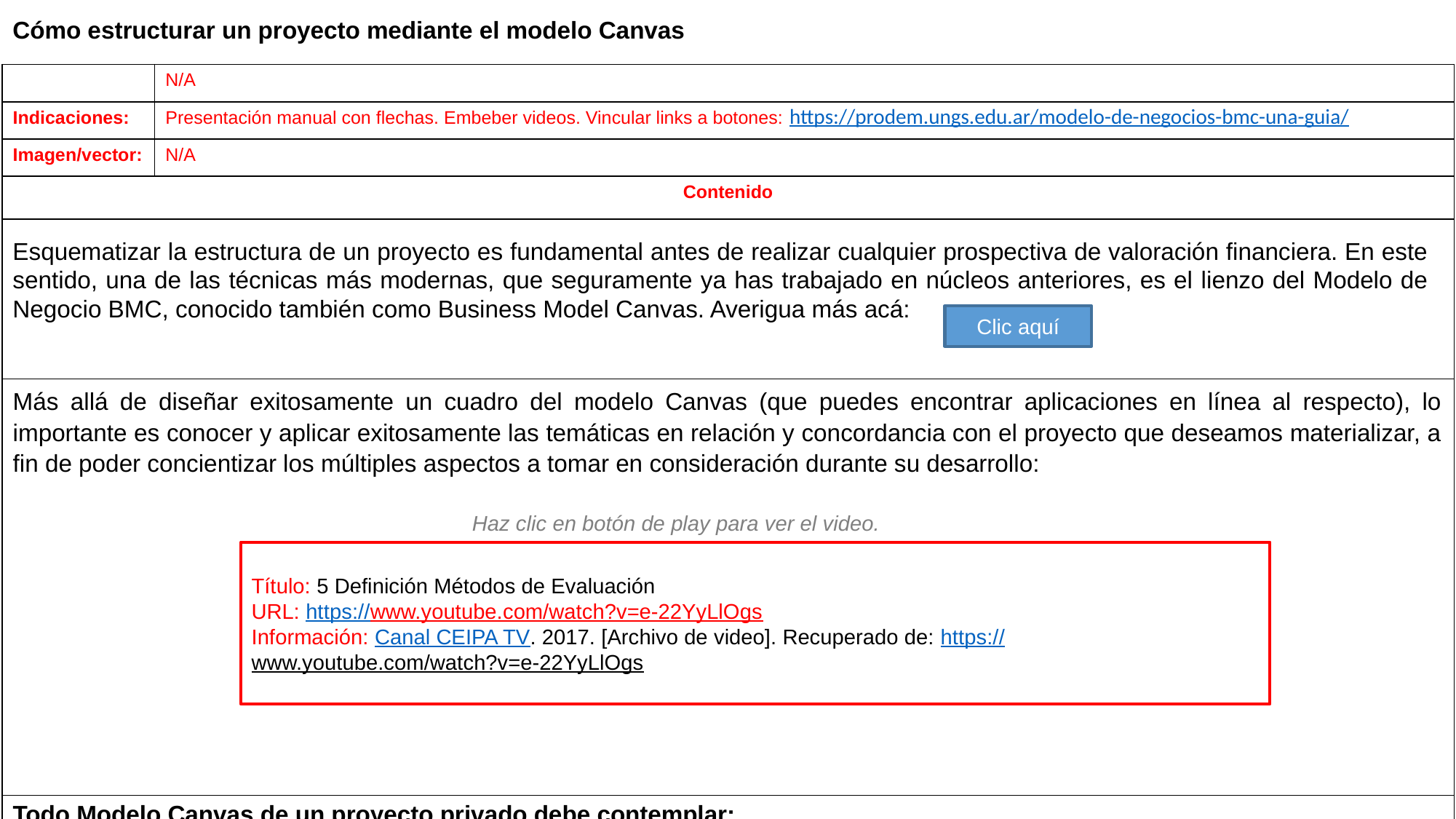

Cómo estructurar un proyecto mediante el modelo Canvas

|  | N/A |
| --- | --- |
| Indicaciones: | Presentación manual con flechas. Embeber videos. Vincular links a botones: https://prodem.ungs.edu.ar/modelo-de-negocios-bmc-una-guia/ |
| Imagen/vector: | N/A |
| Contenido |  |
|  |  |
| Más allá de diseñar exitosamente un cuadro del modelo Canvas (que puedes encontrar aplicaciones en línea al respecto), lo importante es conocer y aplicar exitosamente las temáticas en relación y concordancia con el proyecto que deseamos materializar, a fin de poder concientizar los múltiples aspectos a tomar en consideración durante su desarrollo: |  |
| Todo Modelo Canvas de un proyecto privado debe contemplar:   La planeación del proyecto: si bien cada proyecto privado puede ser diferente, existen aspectos comunes que debemos contemplar, y que van en relación con la planeación del proyecto; en este sentido, si bien el Canvas nos ofrece una estructura fácil y sencilla para contemplar la planeación del proyecto, es necesario conocer también los múltiples elementos que experimentaremos al momento de planificar cualquier proyecto. Veamos más con el siguiente video: |  |
Esquematizar la estructura de un proyecto es fundamental antes de realizar cualquier prospectiva de valoración financiera. En este sentido, una de las técnicas más modernas, que seguramente ya has trabajado en núcleos anteriores, es el lienzo del Modelo de Negocio BMC, conocido también como Business Model Canvas. Averigua más acá:
Clic aquí
Haz clic en botón de play para ver el video.
Título: 5 Definición Métodos de Evaluación
URL: https://www.youtube.com/watch?v=e-22YyLlOgs
Información: Canal CEIPA TV. 2017. [Archivo de video]. Recuperado de: https://www.youtube.com/watch?v=e-22YyLlOgs
Haz clic en botón de play para ver el video.
Título: Características de un proyecto
URL: https://www.software-shop.com/contenido/video/4295
Información: Software shop. S.f. [Archivo de video]. Recuperado de: https://www.software-shop.com/contenido/video/4295